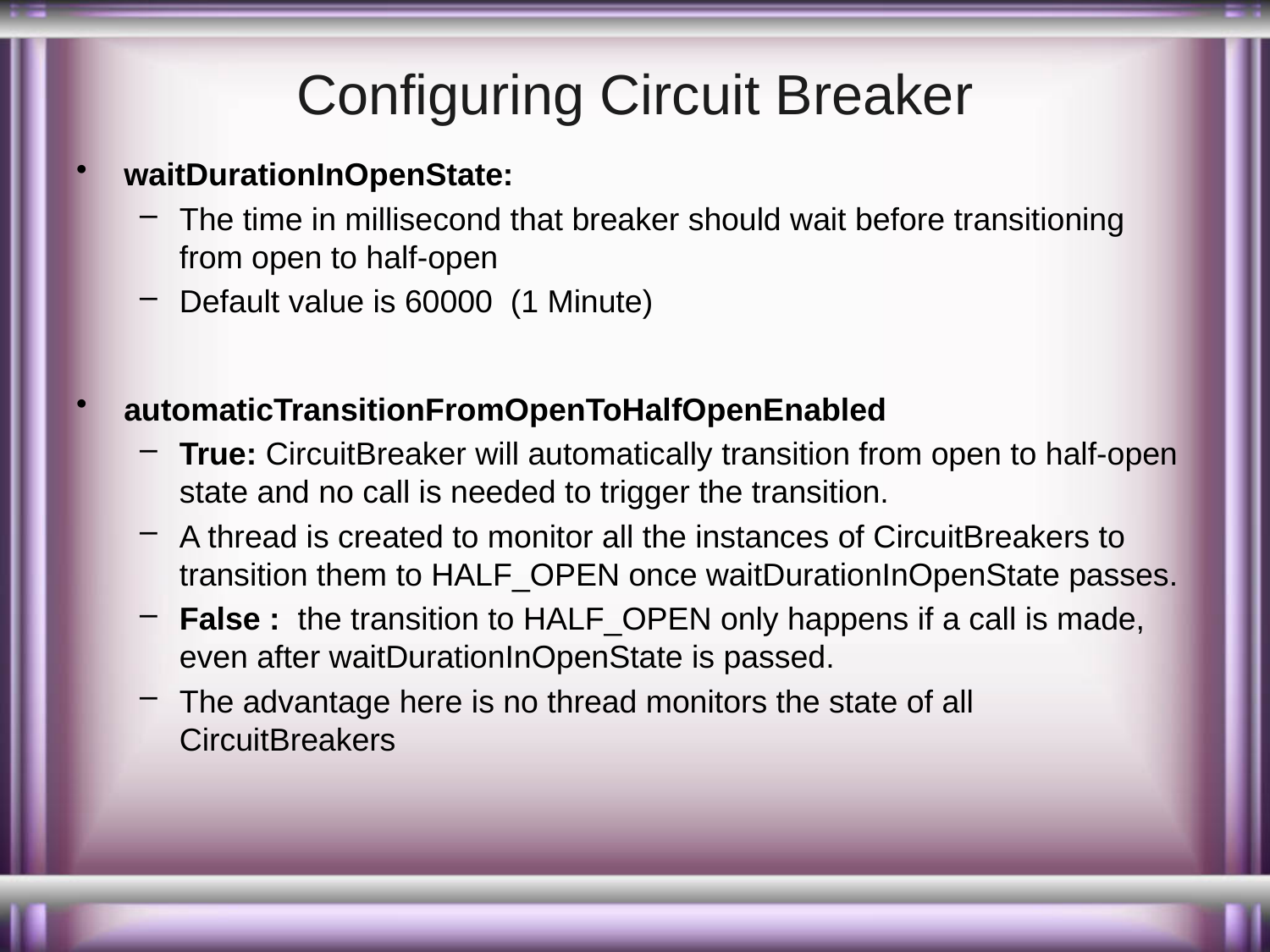

# Configuring Circuit Breaker
waitDurationInOpenState:
The time in millisecond that breaker should wait before transitioning from open to half-open
Default value is 60000  (1 Minute)

automaticTransitionFromOpenToHalfOpenEnabled
True: CircuitBreaker will automatically transition from open to half-open state and no call is needed to trigger the transition.
A thread is created to monitor all the instances of CircuitBreakers to transition them to HALF_OPEN once waitDurationInOpenState passes.
False :  the transition to HALF_OPEN only happens if a call is made, even after waitDurationInOpenState is passed.
The advantage here is no thread monitors the state of all CircuitBreakers